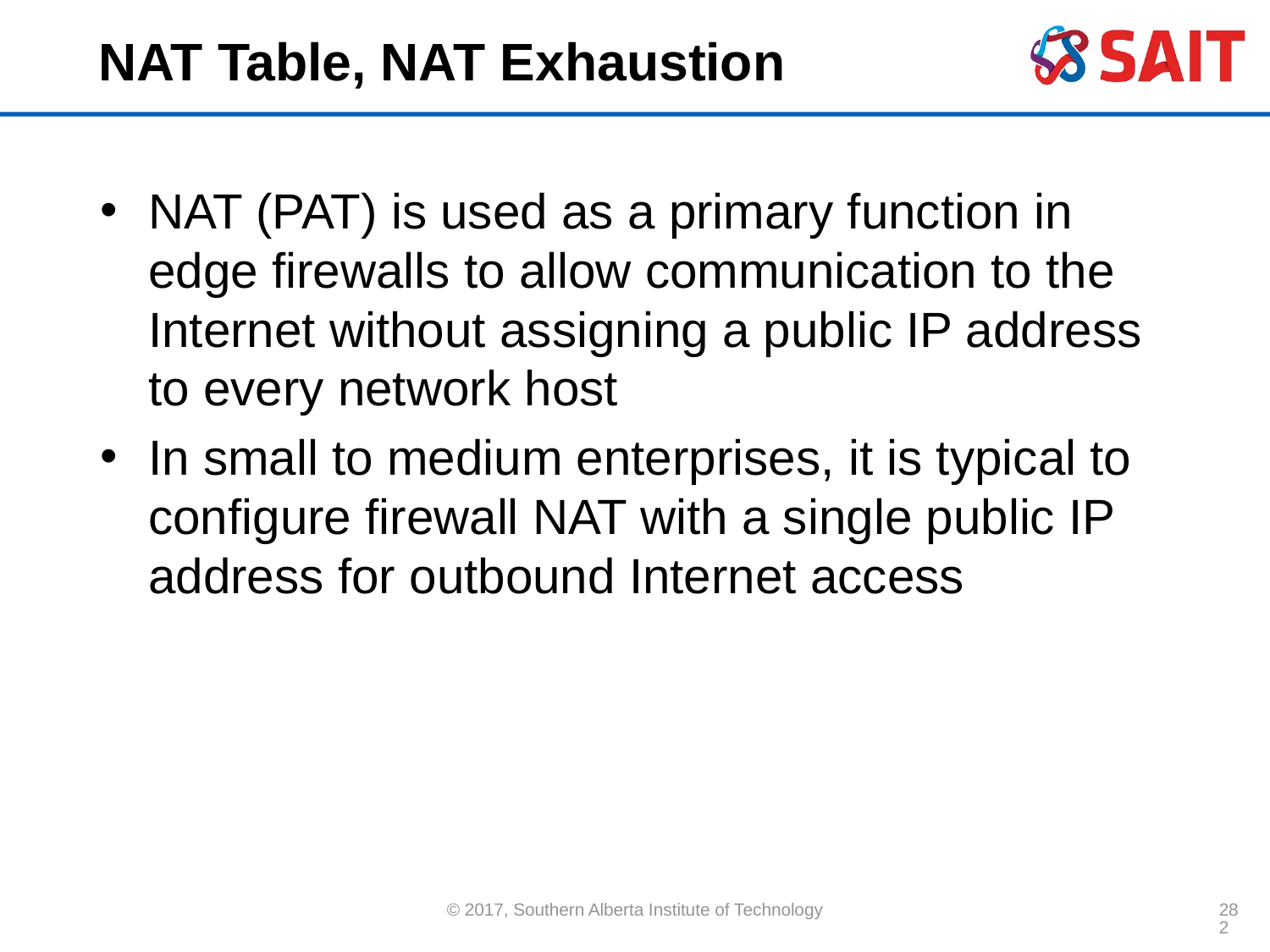

# NAT Table, NAT Exhaustion
NAT (PAT) is used as a primary function in edge firewalls to allow communication to the Internet without assigning a public IP address to every network host
In small to medium enterprises, it is typical to configure firewall NAT with a single public IP address for outbound Internet access